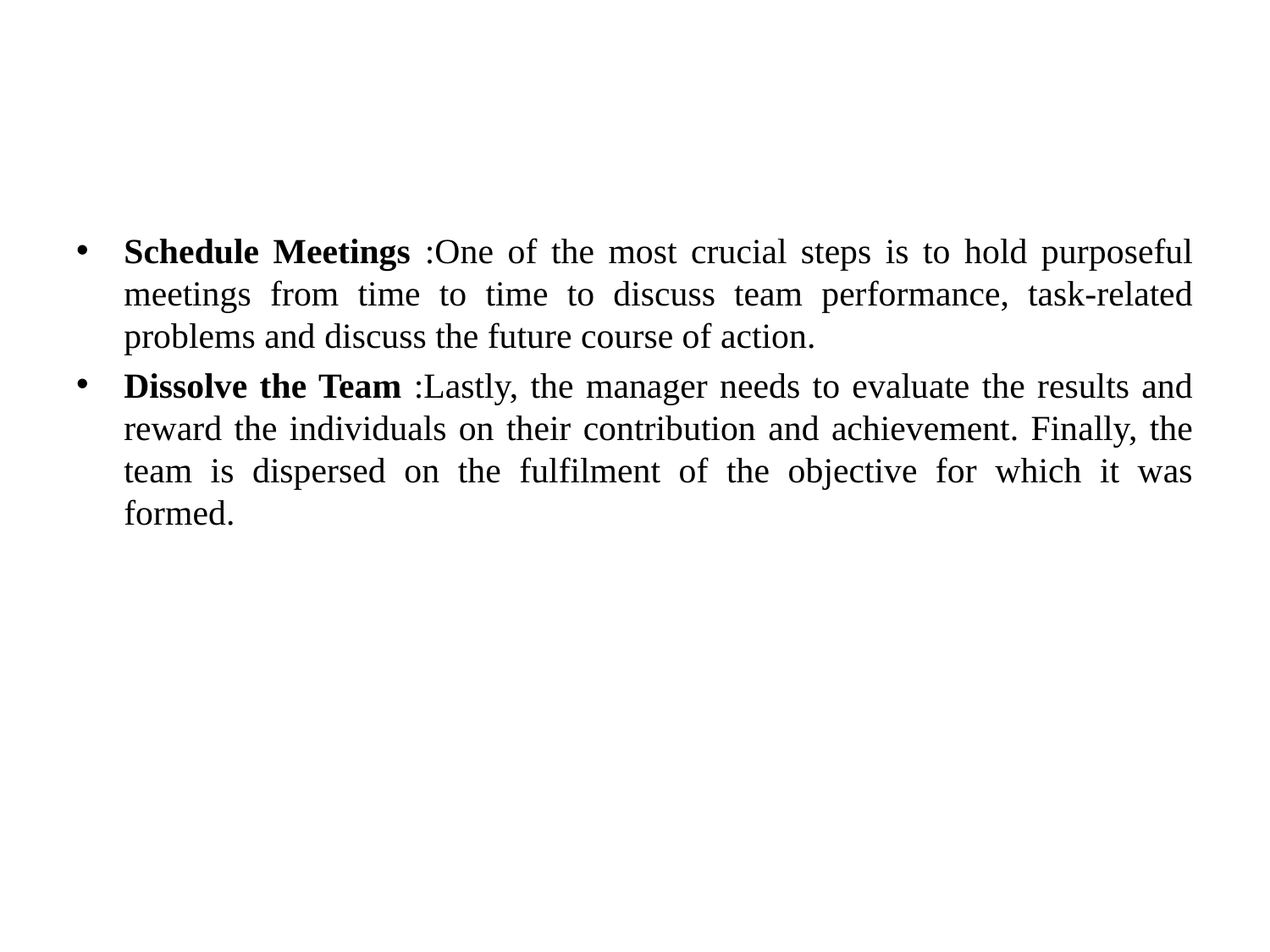

#
Schedule Meetings :One of the most crucial steps is to hold purposeful meetings from time to time to discuss team performance, task-related problems and discuss the future course of action.
Dissolve the Team :Lastly, the manager needs to evaluate the results and reward the individuals on their contribution and achievement. Finally, the team is dispersed on the fulfilment of the objective for which it was formed.